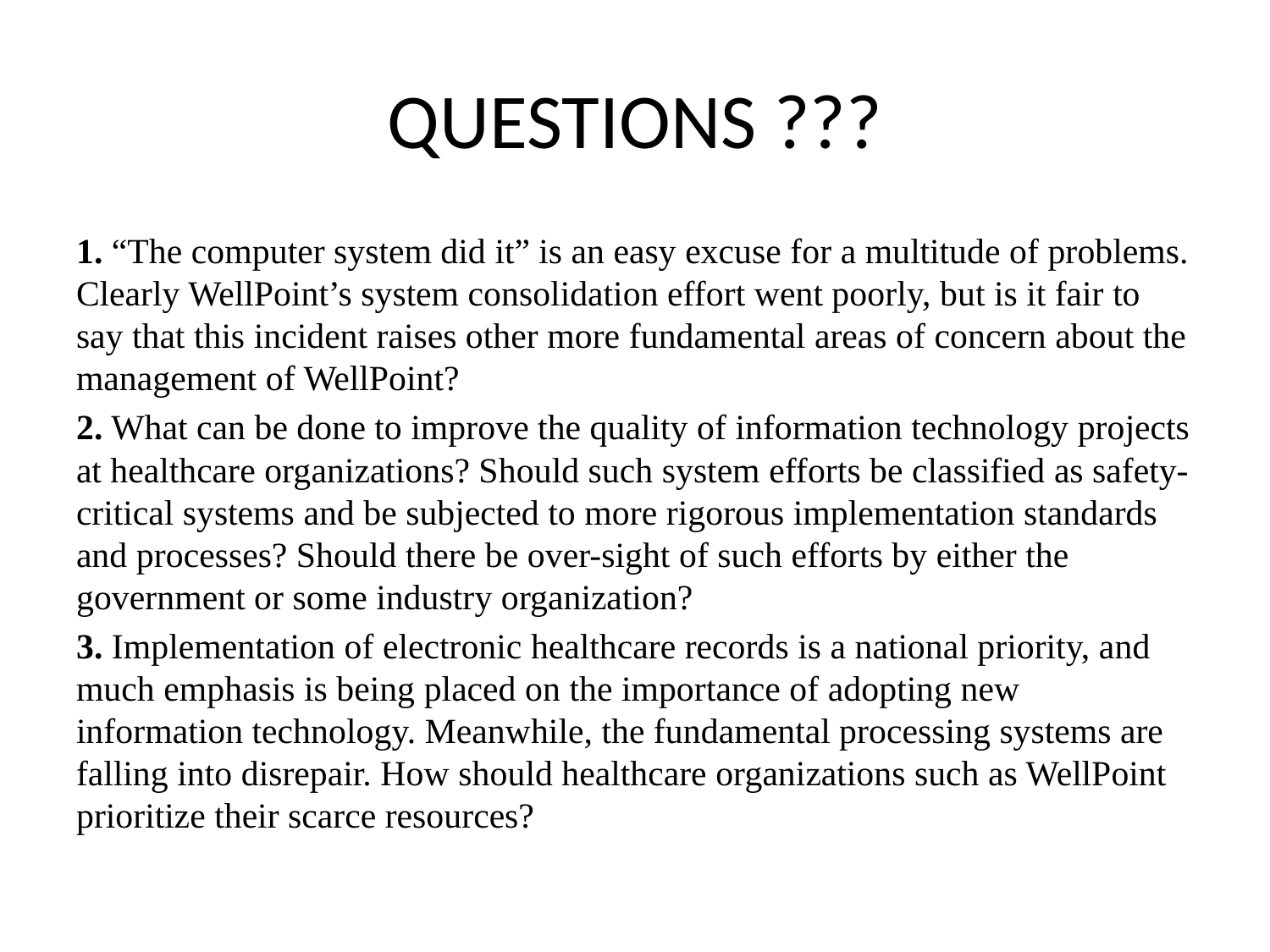

# QUESTIONS ???
1. “The computer system did it” is an easy excuse for a multitude of problems. Clearly WellPoint’s system consolidation effort went poorly, but is it fair to say that this incident raises other more fundamental areas of concern about the management of WellPoint?
2. What can be done to improve the quality of information technology projects at healthcare organizations? Should such system efforts be classified as safety-critical systems and be subjected to more rigorous implementation standards and processes? Should there be over-sight of such efforts by either the government or some industry organization?
3. Implementation of electronic healthcare records is a national priority, and much emphasis is being placed on the importance of adopting new information technology. Meanwhile, the fundamental processing systems are falling into disrepair. How should healthcare organizations such as WellPoint prioritize their scarce resources?